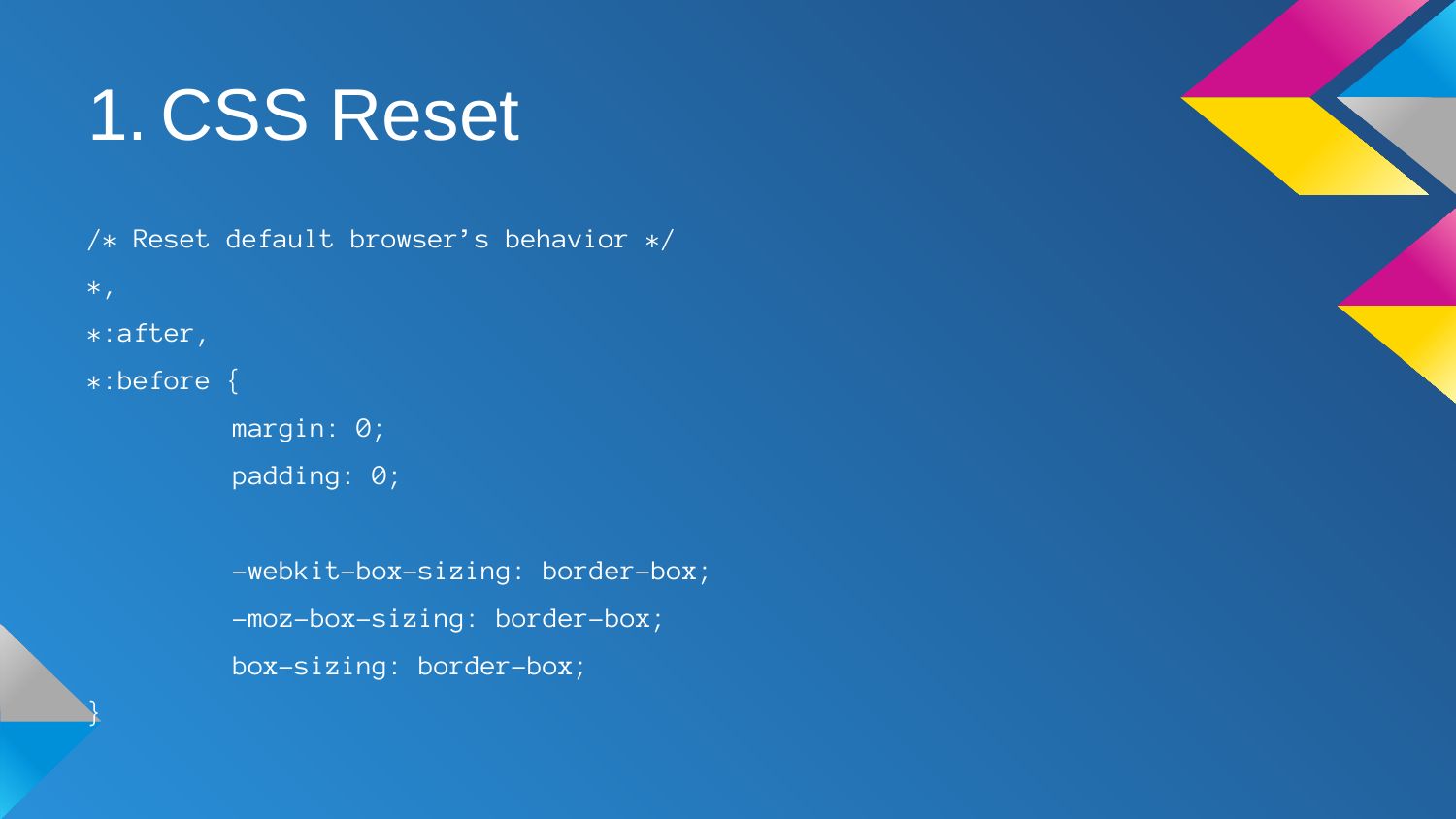

# CSS Reset
/* Reset default browser’s behavior */
*,
*:after,
*:before {
	margin: 0;
	padding: 0;

	-webkit-box-sizing: border-box;
	-moz-box-sizing: border-box;
	box-sizing: border-box;
}